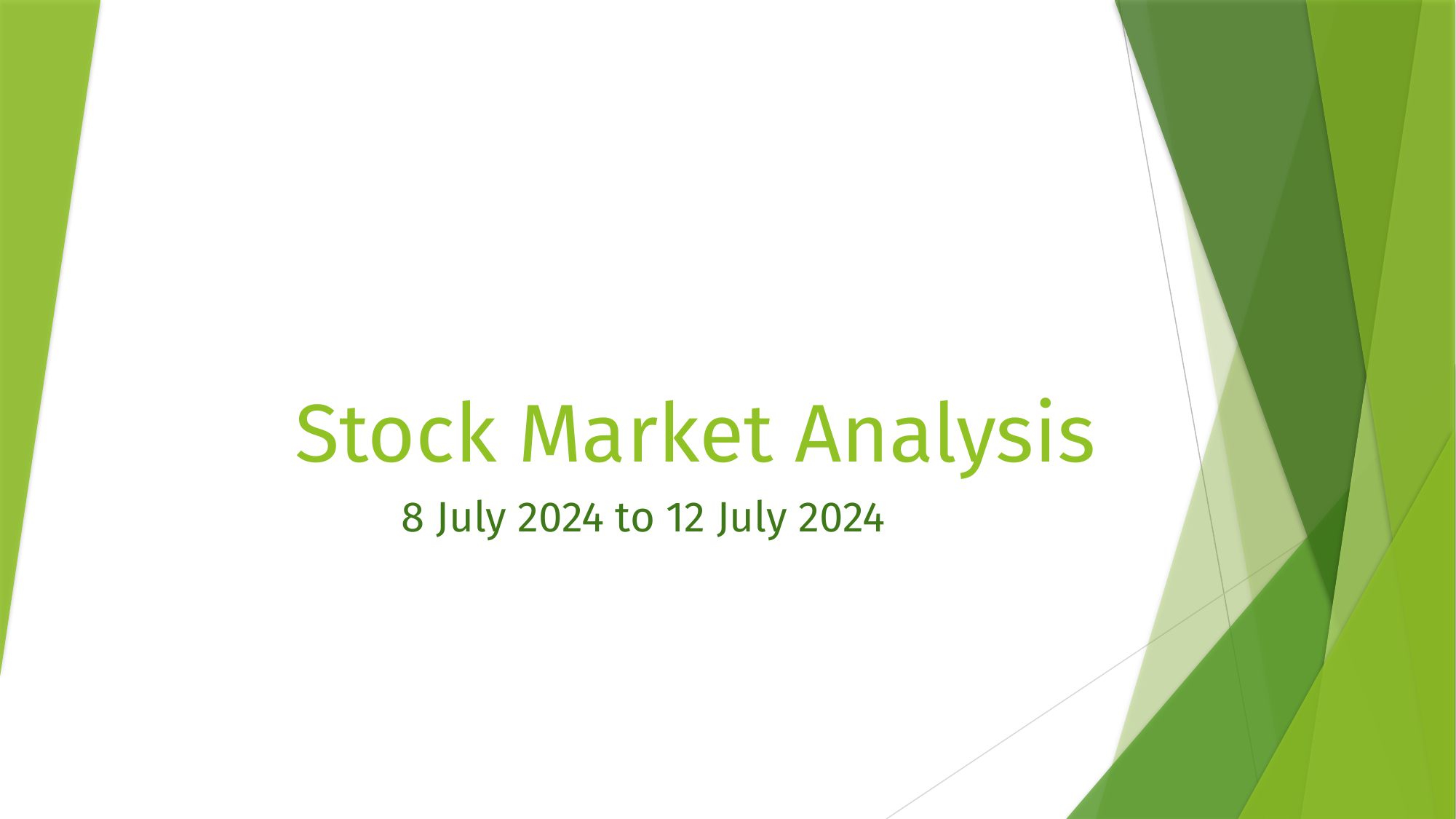

# Stock Market Analysis
8 July 2024 to 12 July 2024